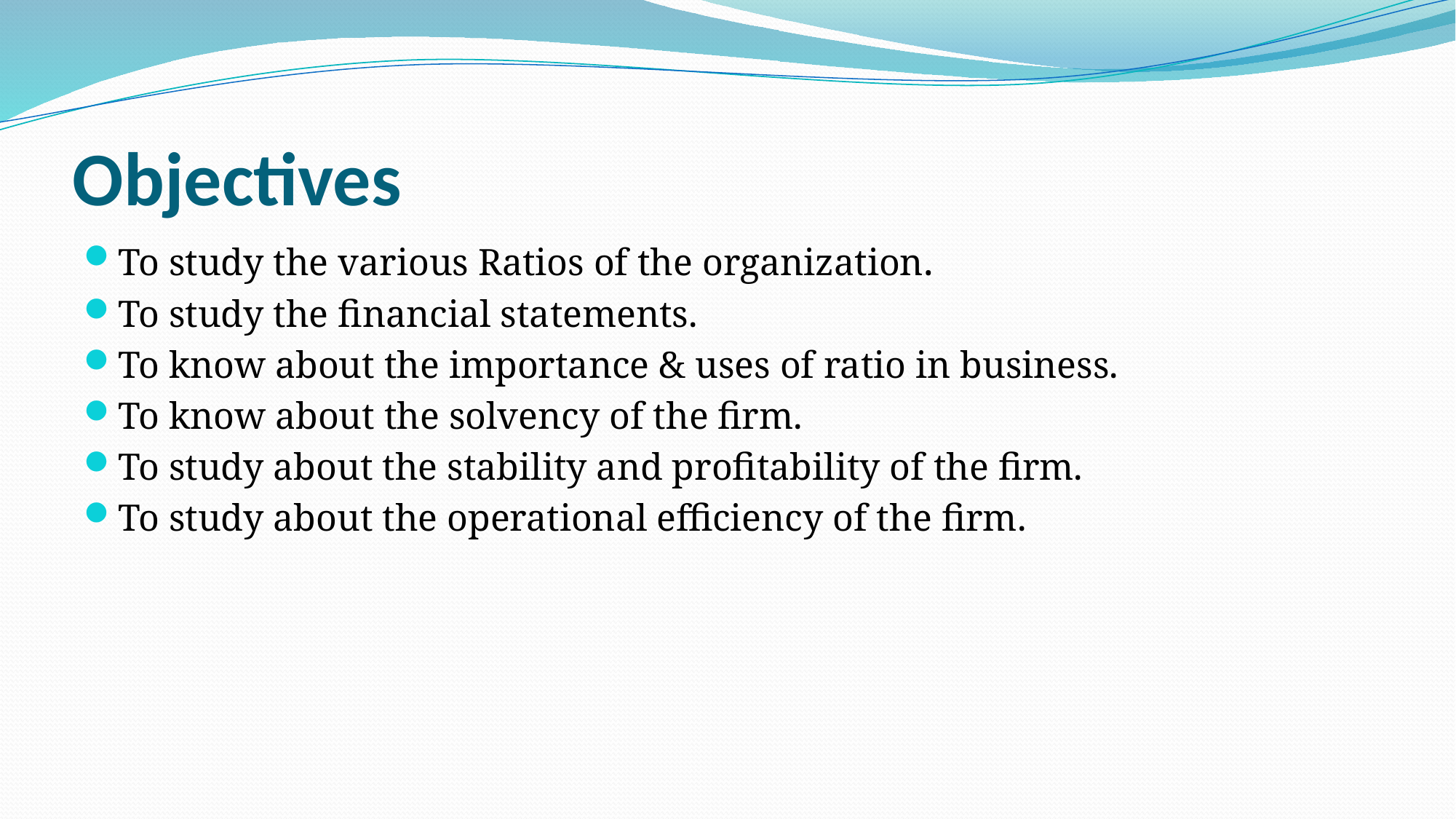

# Objectives
To study the various Ratios of the organization.
To study the financial statements.
To know about the importance & uses of ratio in business.
To know about the solvency of the firm.
To study about the stability and profitability of the firm.
To study about the operational efficiency of the firm.